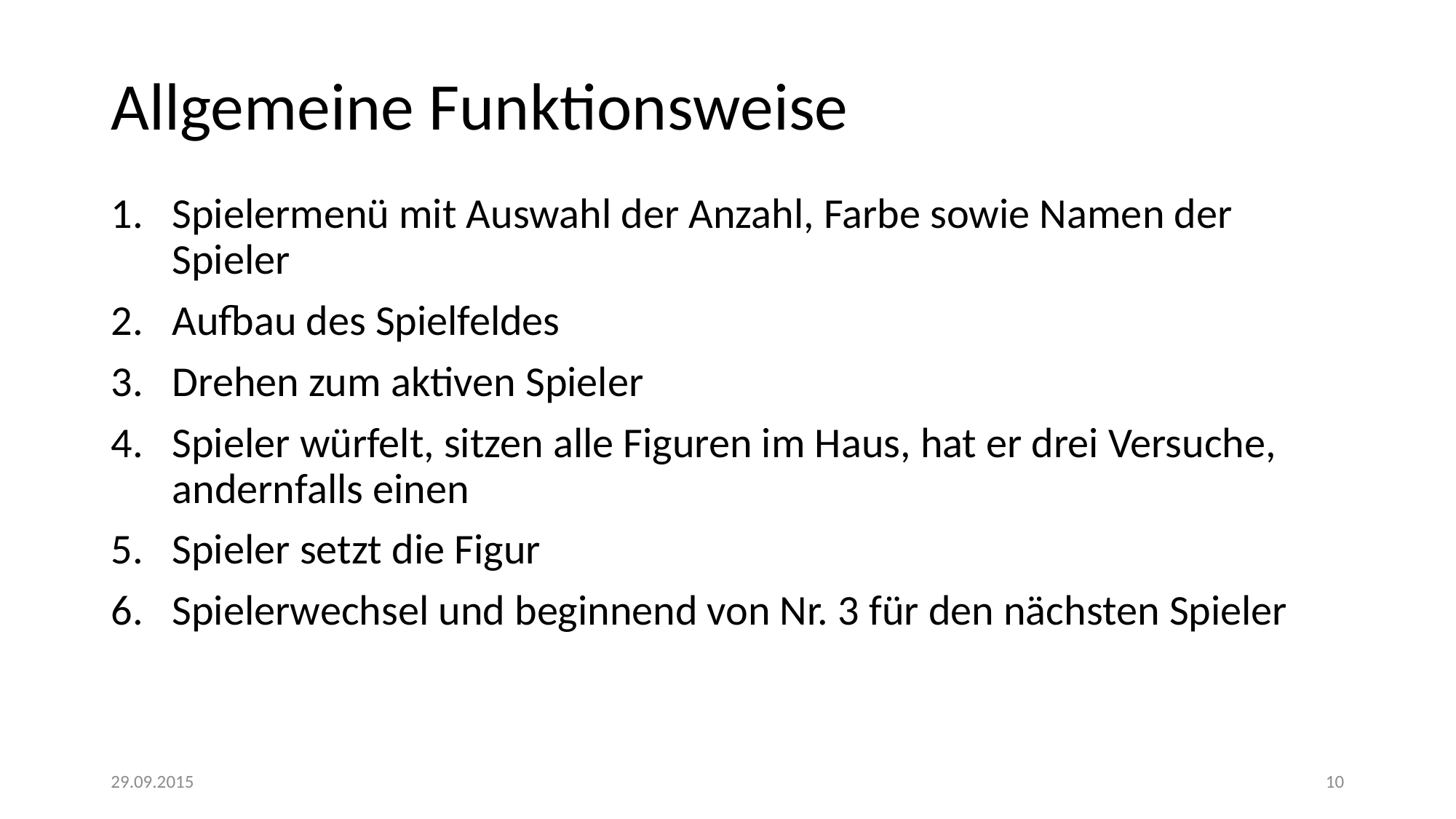

# Allgemeine Funktionsweise
Spielermenü mit Auswahl der Anzahl, Farbe sowie Namen der Spieler
Aufbau des Spielfeldes
Drehen zum aktiven Spieler
Spieler würfelt, sitzen alle Figuren im Haus, hat er drei Versuche, andernfalls einen
Spieler setzt die Figur
Spielerwechsel und beginnend von Nr. 3 für den nächsten Spieler
29.09.2015

10